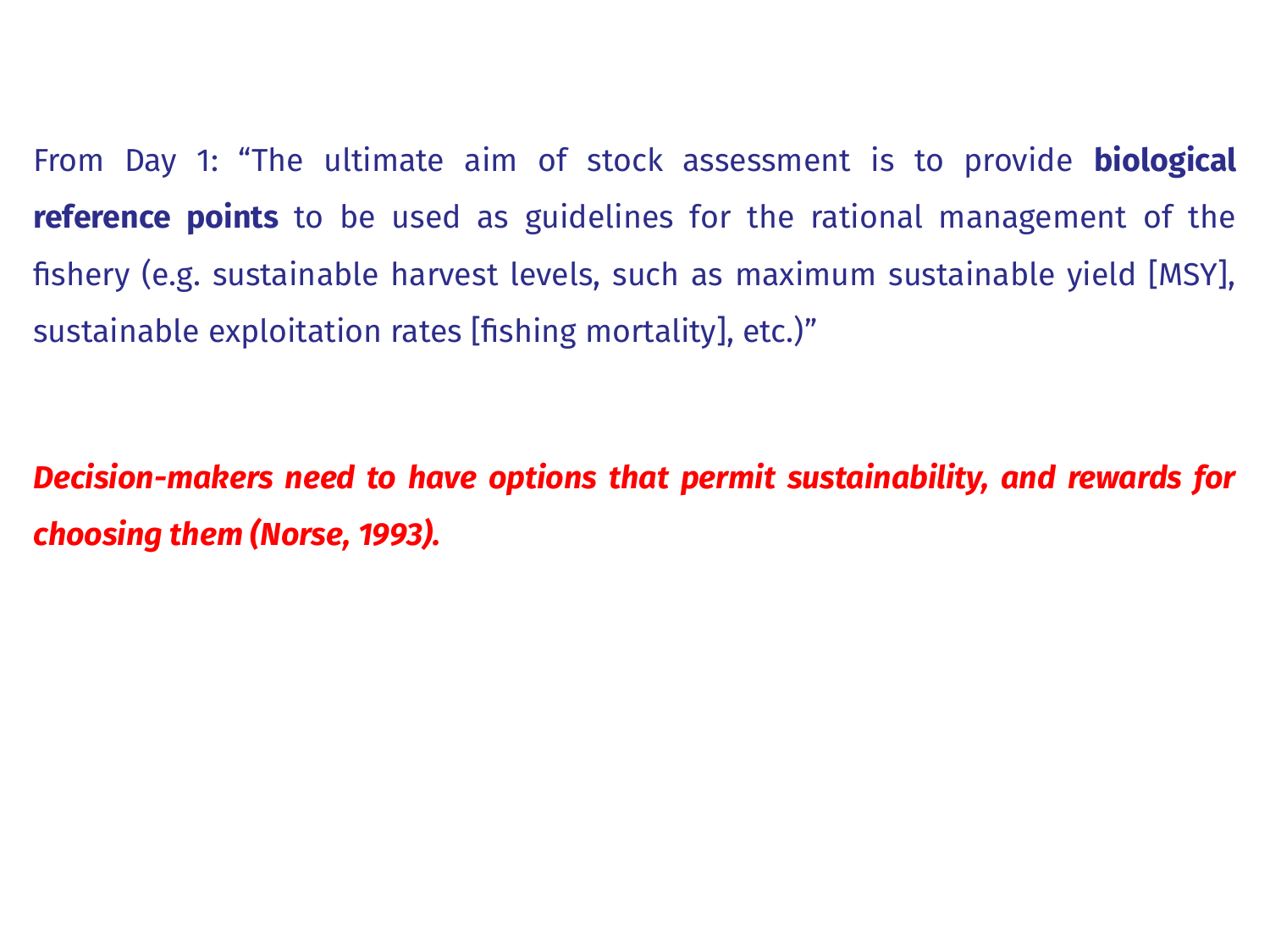

From Day 1: “The ultimate aim of stock assessment is to provide biological reference points to be used as guidelines for the rational management of the fishery (e.g. sustainable harvest levels, such as maximum sustainable yield [MSY], sustainable exploitation rates [fishing mortality], etc.)”

Decision-makers need to have options that permit sustainability, and rewards for choosing them (Norse, 1993).